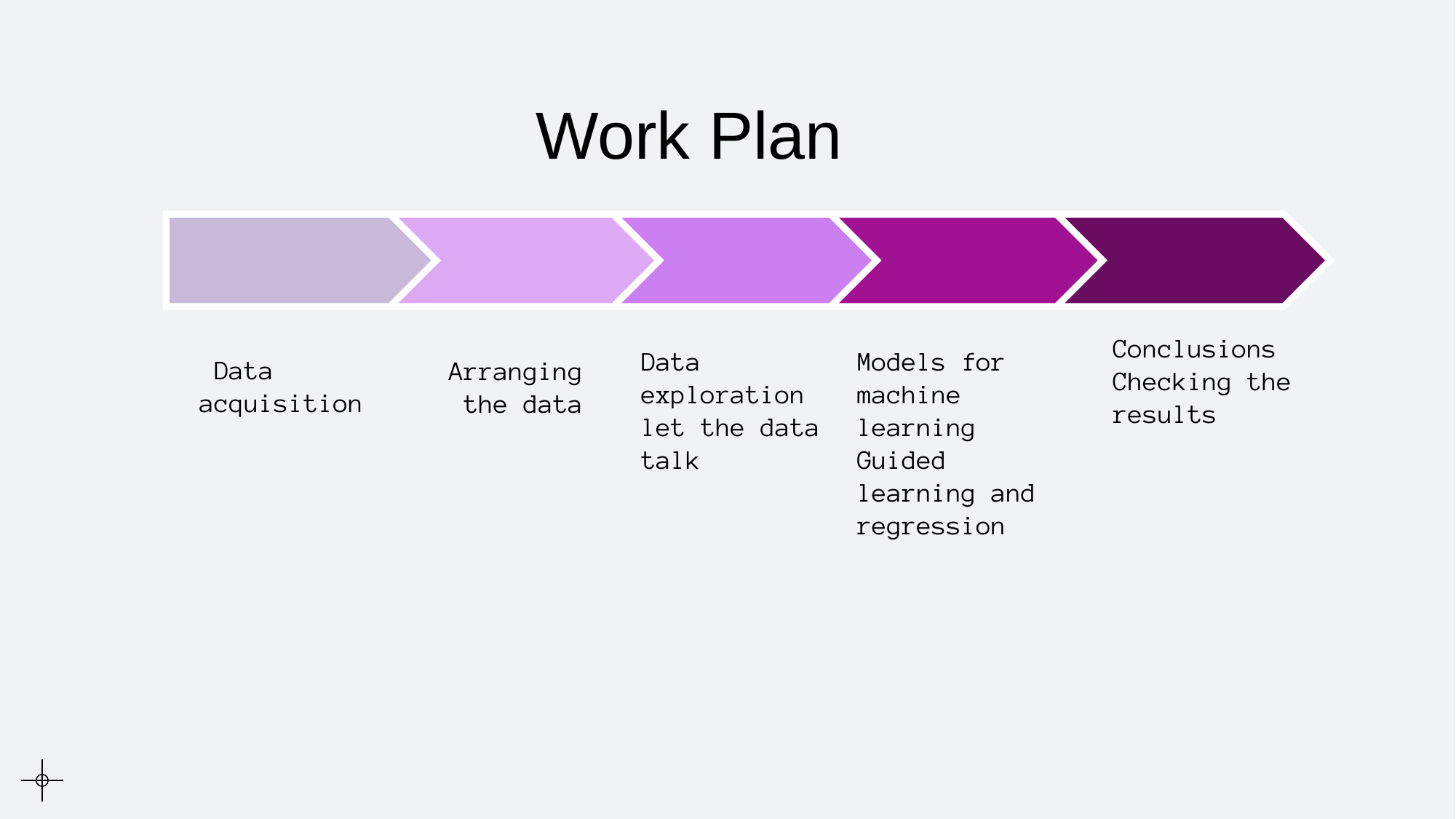

Work Plan

Conclusions
Checking the results
Data exploration
let the data talk
Models for machine learning
Guided learning and regression
Data
acquisition
Arranging the data